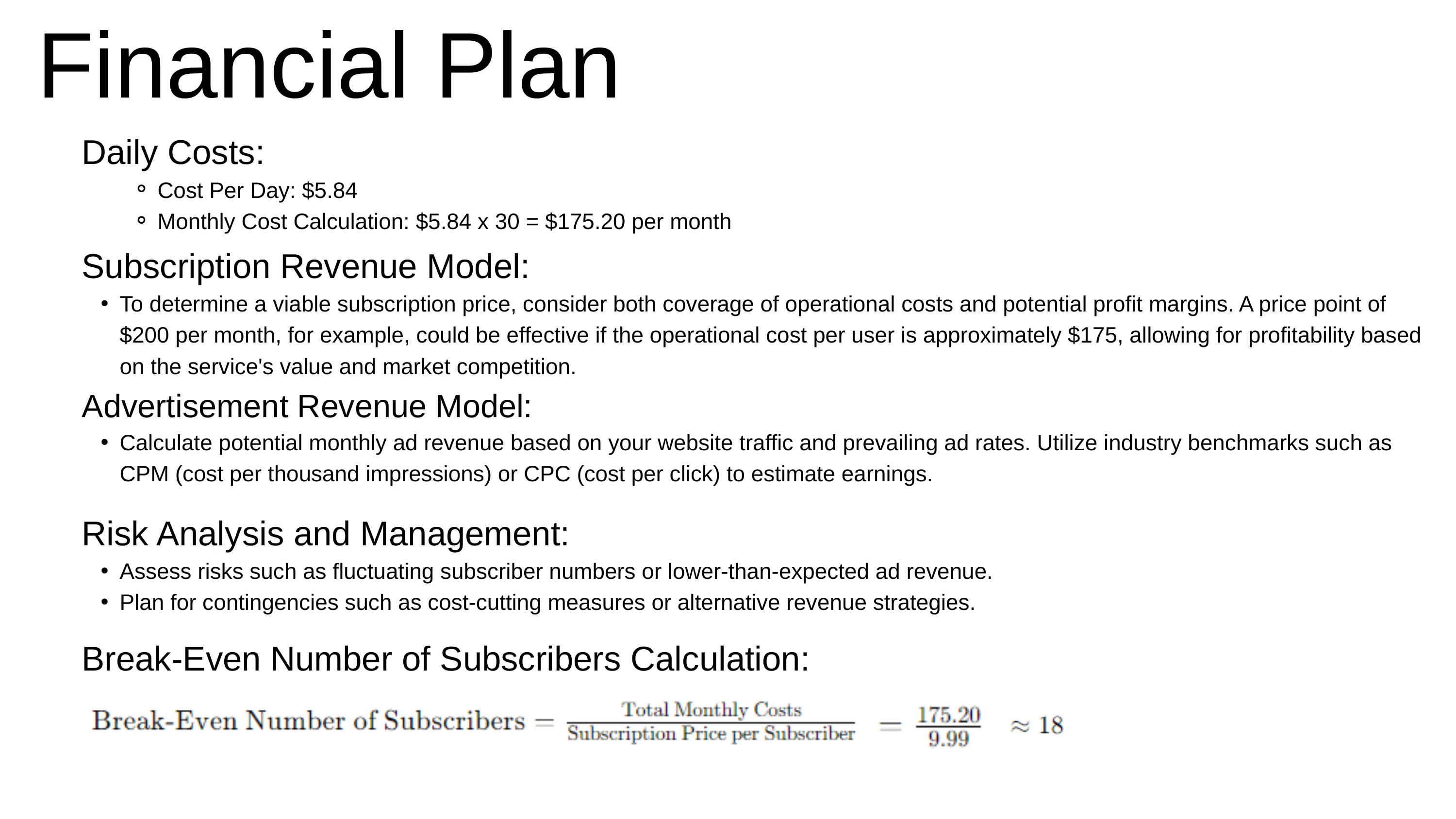

Financial Plan
Daily Costs:
Cost Per Day: $5.84
Monthly Cost Calculation: $5.84 x 30 = $175.20 per month

Subscription Revenue Model:
To determine a viable subscription price, consider both coverage of operational costs and potential profit margins. A price point of $200 per month, for example, could be effective if the operational cost per user is approximately $175, allowing for profitability based on the service's value and market competition.
Advertisement Revenue Model:
Calculate potential monthly ad revenue based on your website traffic and prevailing ad rates. Utilize industry benchmarks such as CPM (cost per thousand impressions) or CPC (cost per click) to estimate earnings.
Risk Analysis and Management:
Assess risks such as fluctuating subscriber numbers or lower-than-expected ad revenue.
Plan for contingencies such as cost-cutting measures or alternative revenue strategies.

Break-Even Number of Subscribers Calculation: